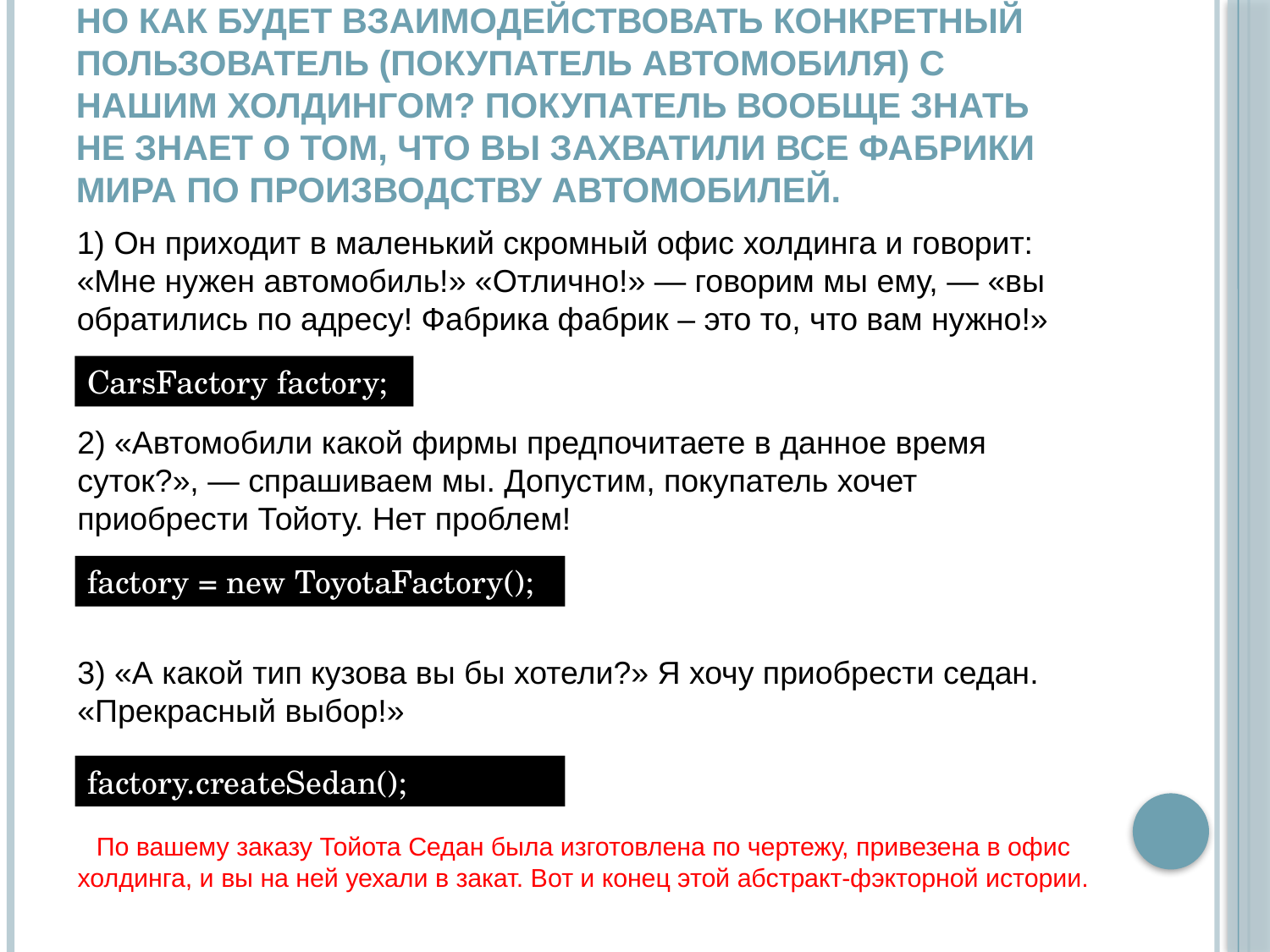

# Но как будет взаимодействовать конкретный пользователь (покупатель автомобиля) с нашим холдингом? Покупатель вообще знать не знает о том, что вы захватили все фабрики мира по производству автомобилей.
1) Он приходит в маленький скромный офис холдинга и говорит: «Мне нужен автомобиль!» «Отлично!» — говорим мы ему, — «вы обратились по адресу! Фабрика фабрик – это то, что вам нужно!»
CarsFactory factory;
2) «Автомобили какой фирмы предпочитаете в данное время суток?», — спрашиваем мы. Допустим, покупатель хочет приобрести Тойоту. Нет проблем!
factory = new ToyotaFactory();
3) «А какой тип кузова вы бы хотели?» Я хочу приобрести седан. «Прекрасный выбор!»
factory.createSedan();
По вашему заказу Тойота Седан была изготовлена по чертежу, привезена в офис холдинга, и вы на ней уехали в закат. Вот и конец этой абстракт-фэкторной истории.